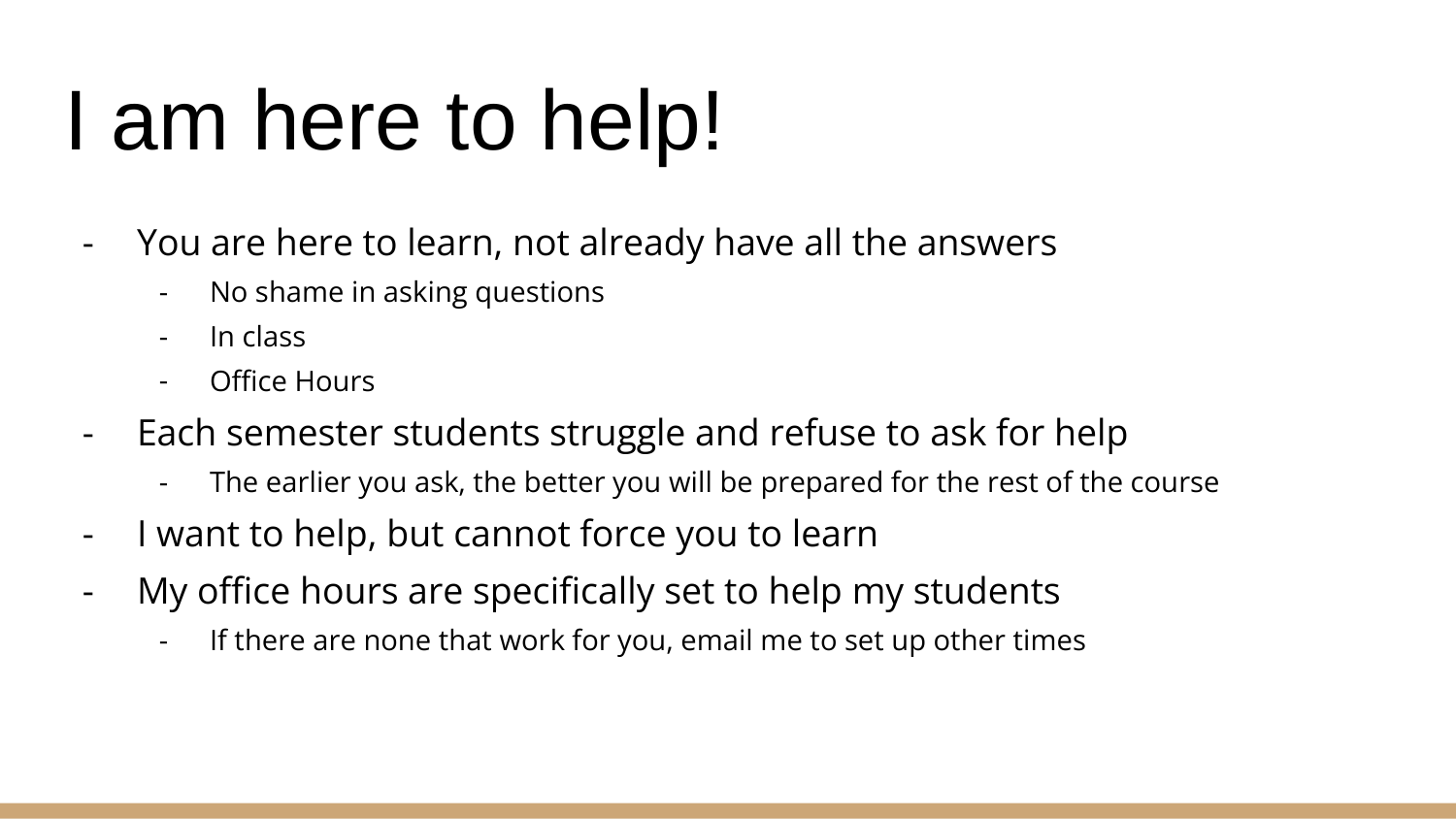

# I am here to help!
You are here to learn, not already have all the answers
No shame in asking questions
In class
Office Hours
Each semester students struggle and refuse to ask for help
The earlier you ask, the better you will be prepared for the rest of the course
I want to help, but cannot force you to learn
My office hours are specifically set to help my students
If there are none that work for you, email me to set up other times